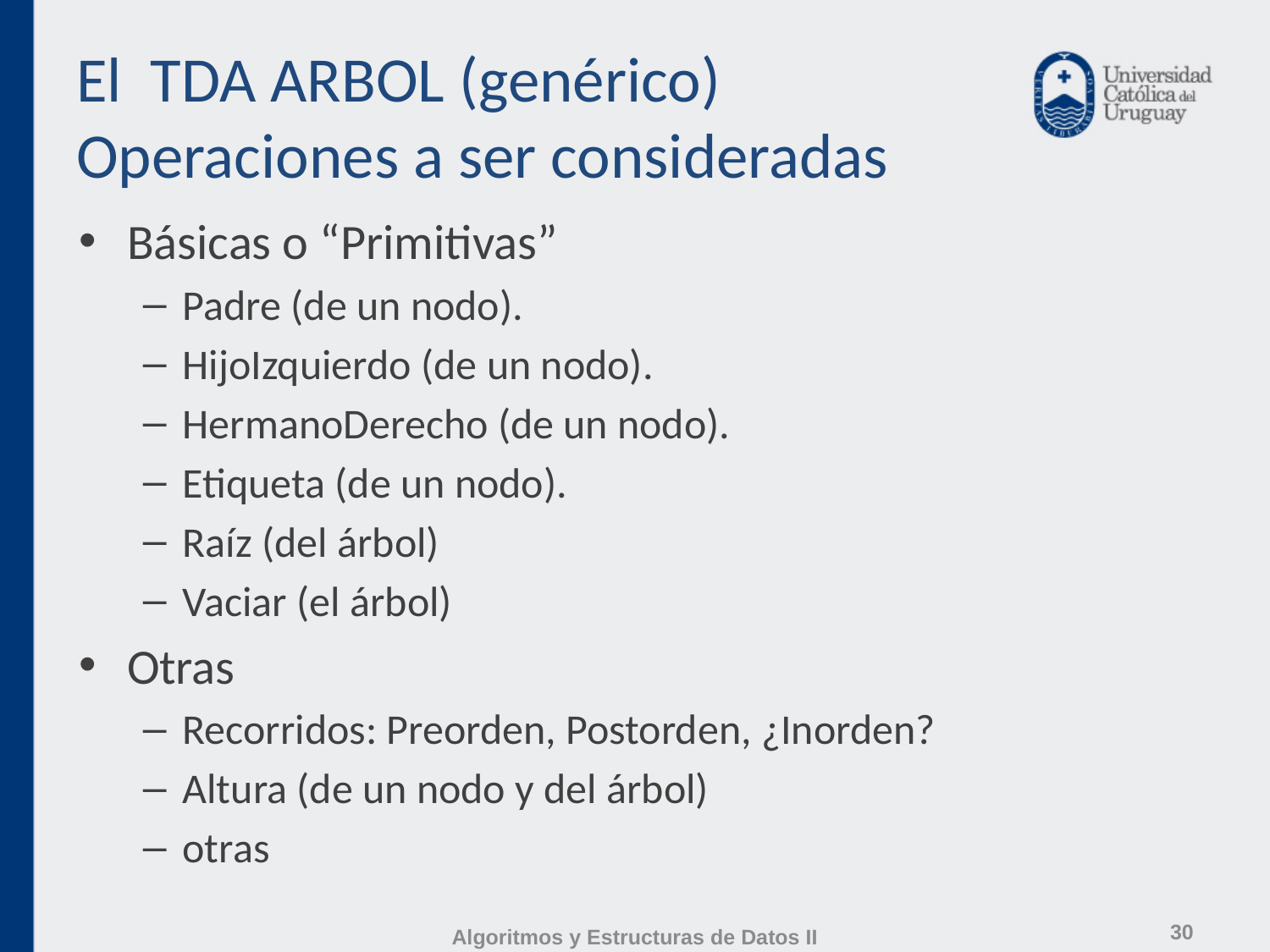

# El  TDA ARBOL (genérico) Operaciones a ser consideradas
Básicas o “Primitivas”
Padre (de un nodo).
HijoIzquierdo (de un nodo).
HermanoDerecho (de un nodo).
Etiqueta (de un nodo).
Raíz (del árbol)
Vaciar (el árbol)
Otras
Recorridos: Preorden, Postorden, ¿Inorden?
Altura (de un nodo y del árbol)
otras

30
Algoritmos y Estructuras de Datos II